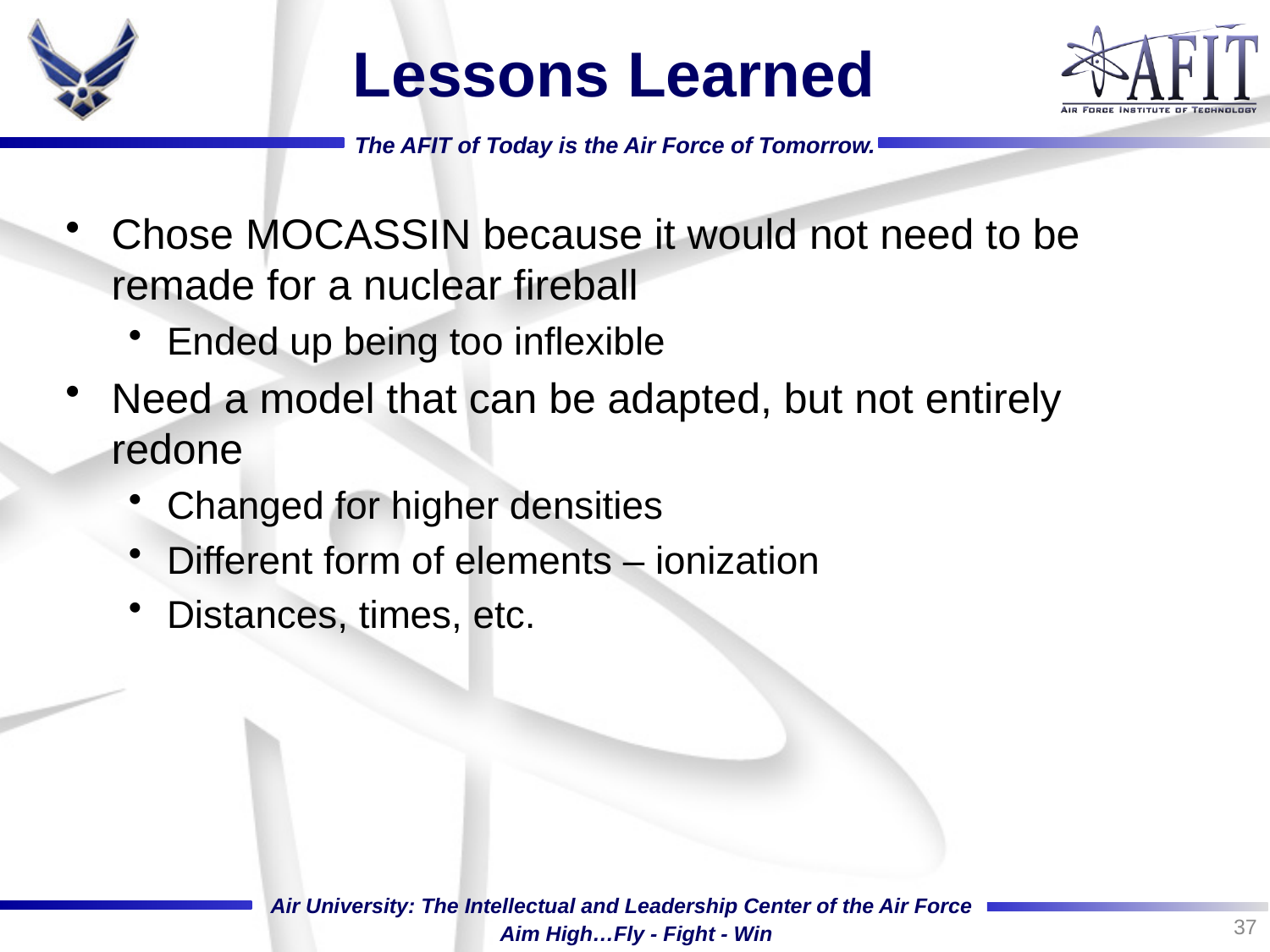

# Lessons Learned
Chose MOCASSIN because it would not need to be remade for a nuclear fireball
Ended up being too inflexible
Need a model that can be adapted, but not entirely redone
Changed for higher densities
Different form of elements – ionization
Distances, times, etc.
37